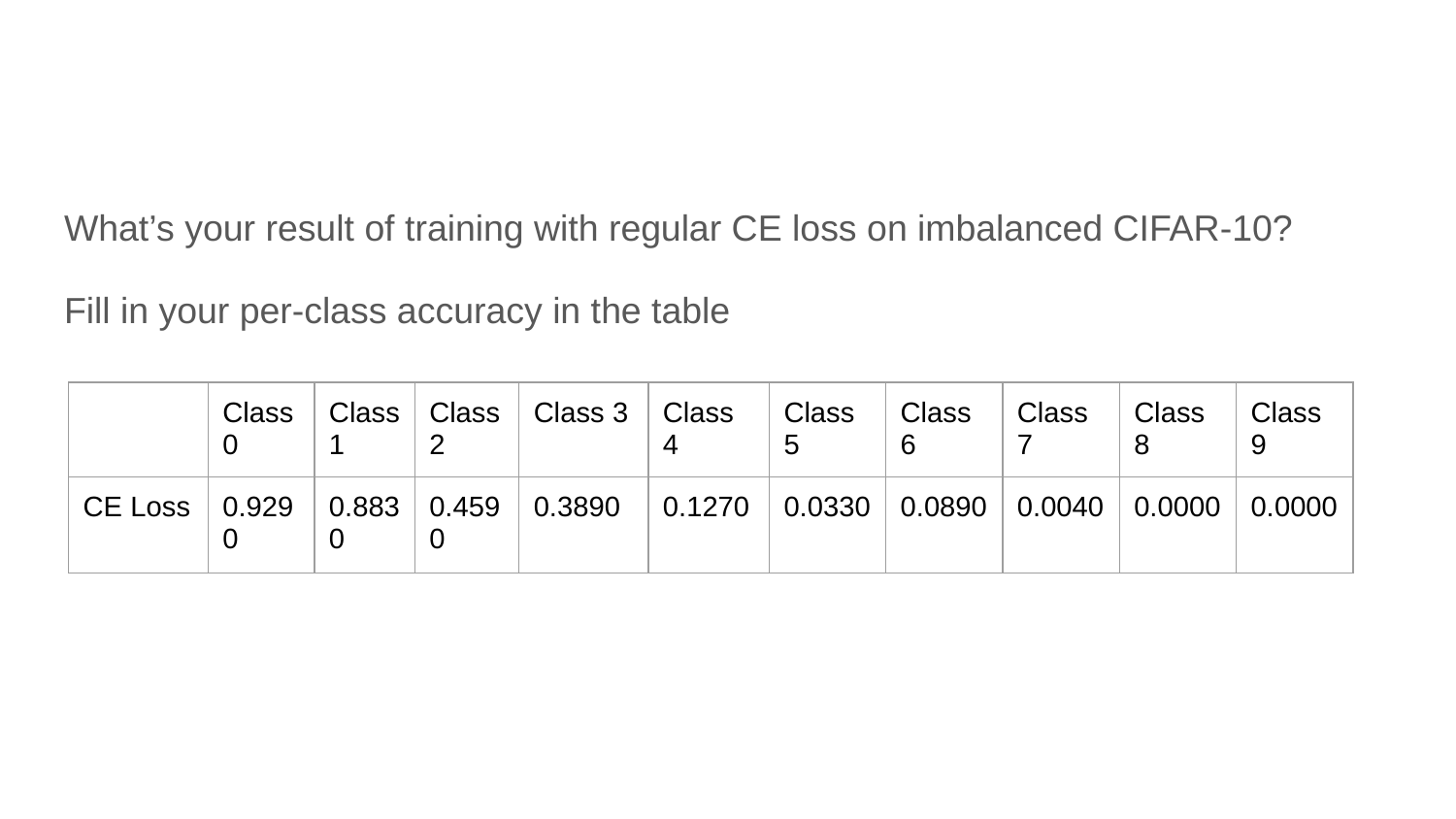

What’s your result of training with regular CE loss on imbalanced CIFAR-10?
Fill in your per-class accuracy in the table
|  | Class 0 | Class 1 | Class 2 | Class 3 | Class 4 | Class 5 | Class 6 | Class 7 | Class 8 | Class 9 |
| --- | --- | --- | --- | --- | --- | --- | --- | --- | --- | --- |
| CE Loss | 0.9290 | 0.8830 | 0.4590 | 0.3890 | 0.1270 | 0.0330 | 0.0890 | 0.0040 | 0.0000 | 0.0000 |